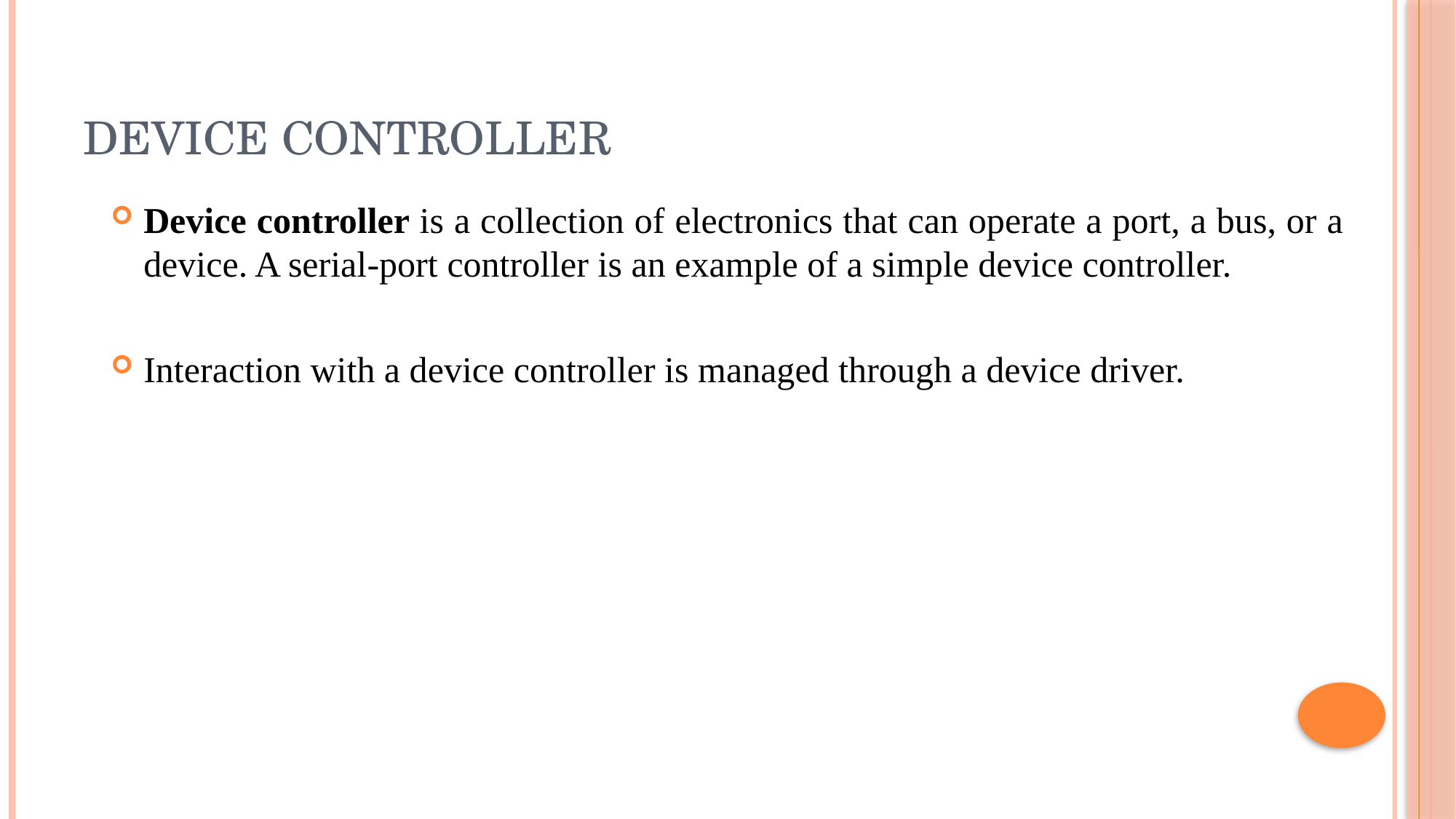

# Device Controller
Device controller is a collection of electronics that can operate a port, a bus, or a device. A serial-port controller is an example of a simple device controller.

Interaction with a device controller is managed through a device driver.